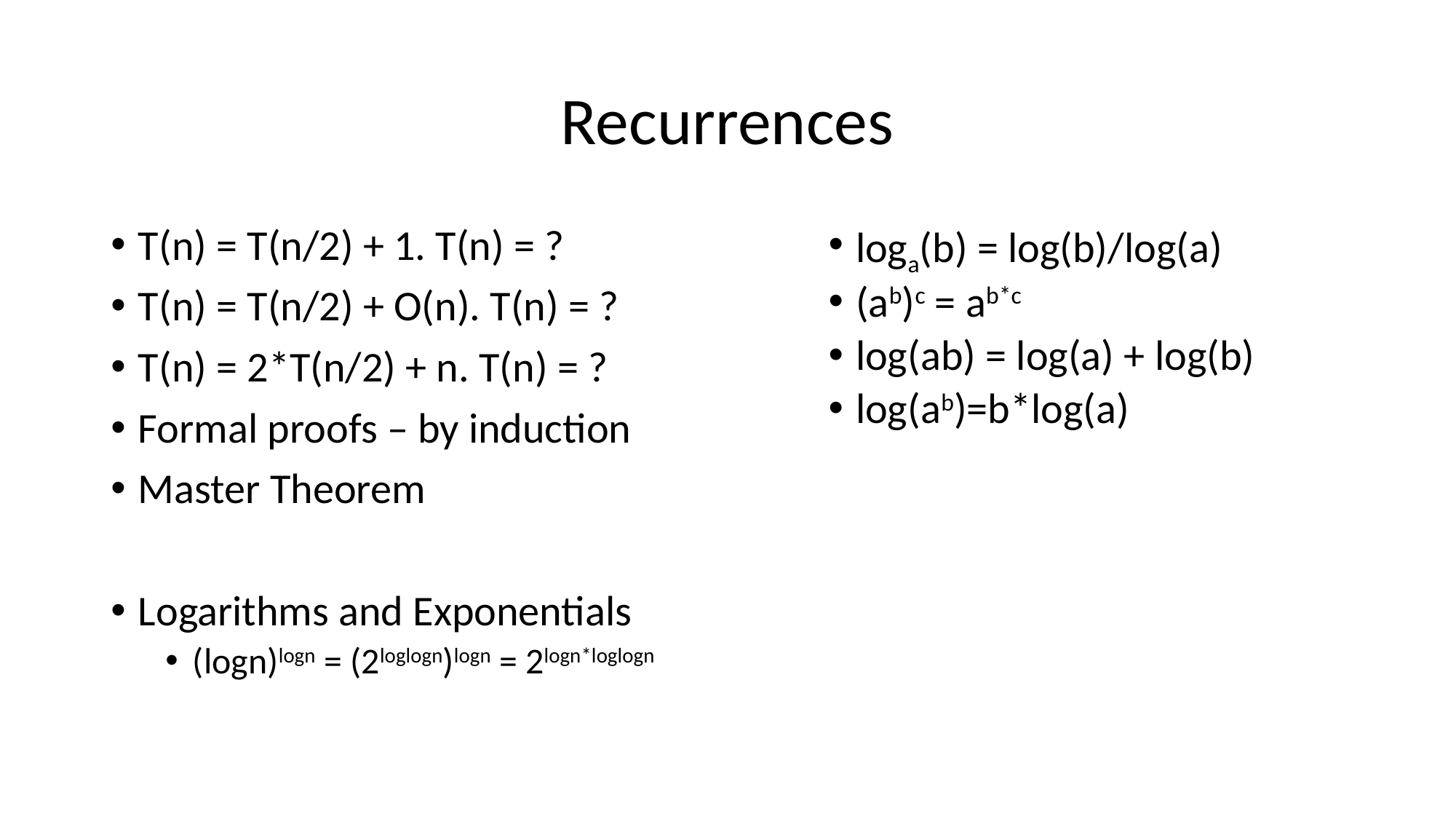

# Recurrences
loga(b) = log(b)/log(a)
(ab)c = ab*c
log(ab) = log(a) + log(b)
log(ab)=b*log(a)

T(n) = T(n/2) + 1. T(n) = ?
T(n) = T(n/2) + O(n). T(n) = ?
T(n) = 2*T(n/2) + n. T(n) = ?
Formal proofs – by induction
Master Theorem

Logarithms and Exponentials
(logn)logn = (2loglogn)logn = 2logn*loglogn